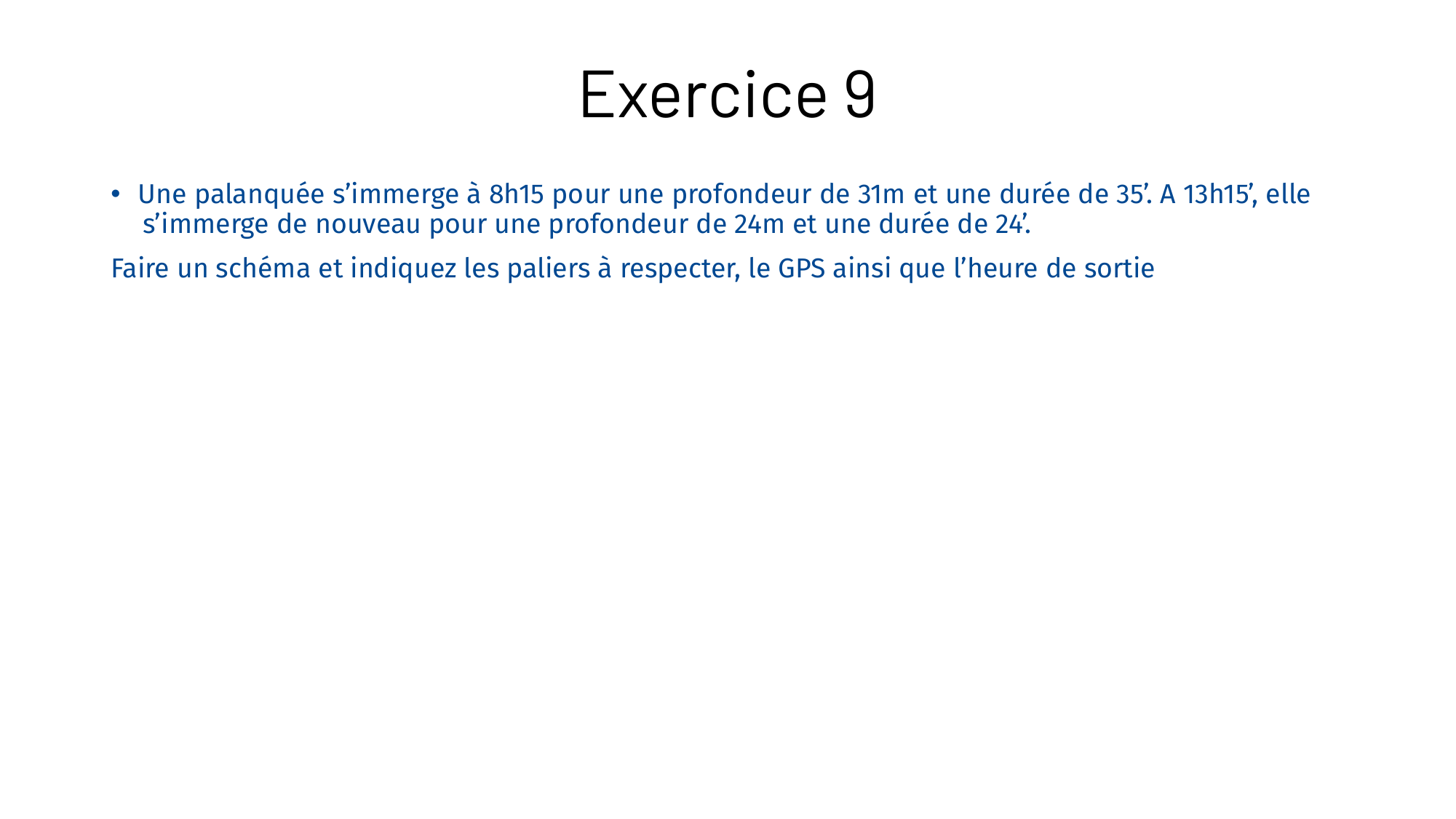

# Exercice 9
Une palanquée s’immerge à 8h15 pour une profondeur de 31m et une durée de 35’. A 13h15’, elle
s’immerge de nouveau pour une profondeur de 24m et une durée de 24’.
Faire un schéma et indiquez les paliers à respecter, le GPS ainsi que l’heure de sortie